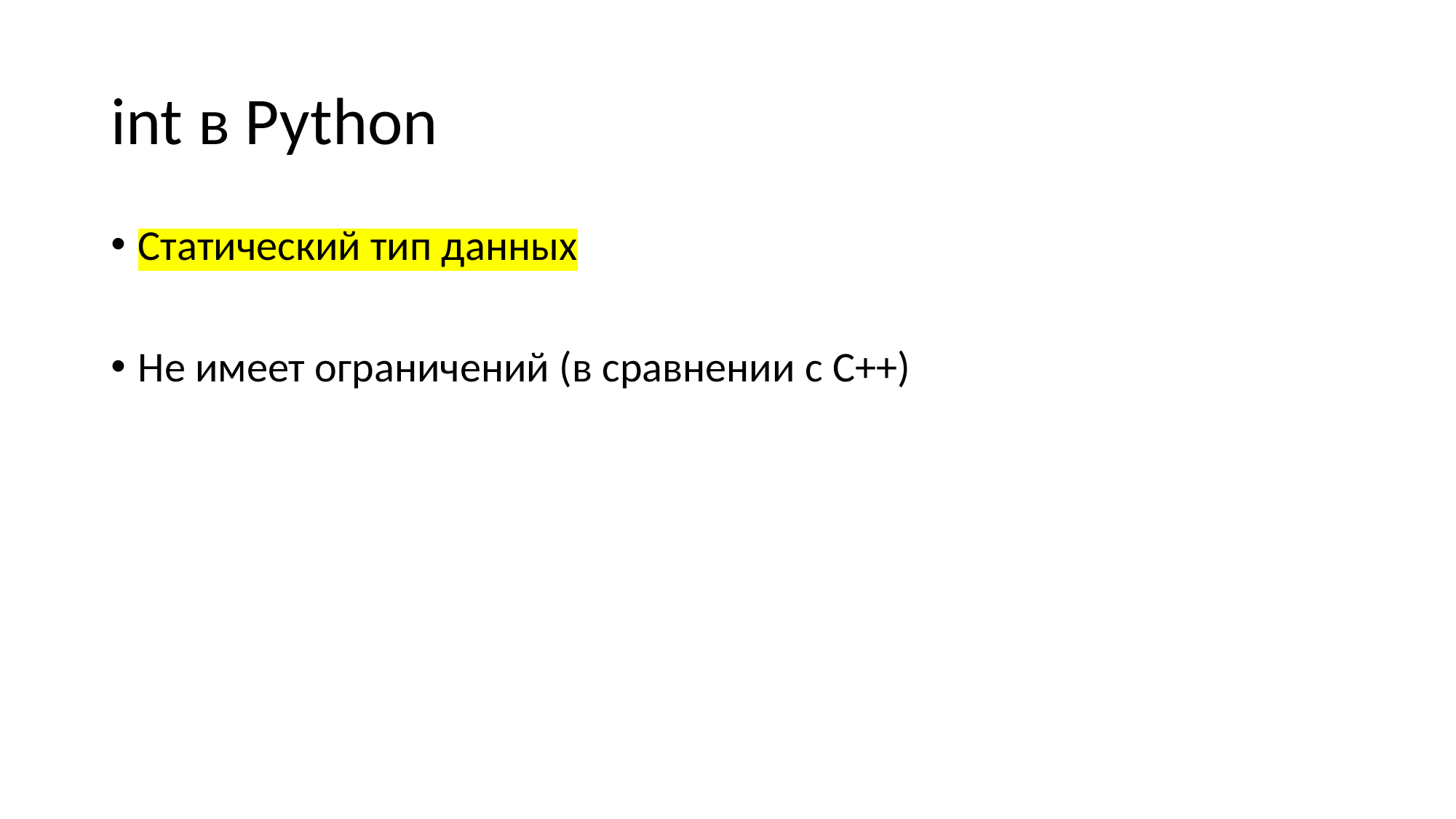

# int в Python
Статический тип данных

Не имеет ограничений (в сравнении с С++)